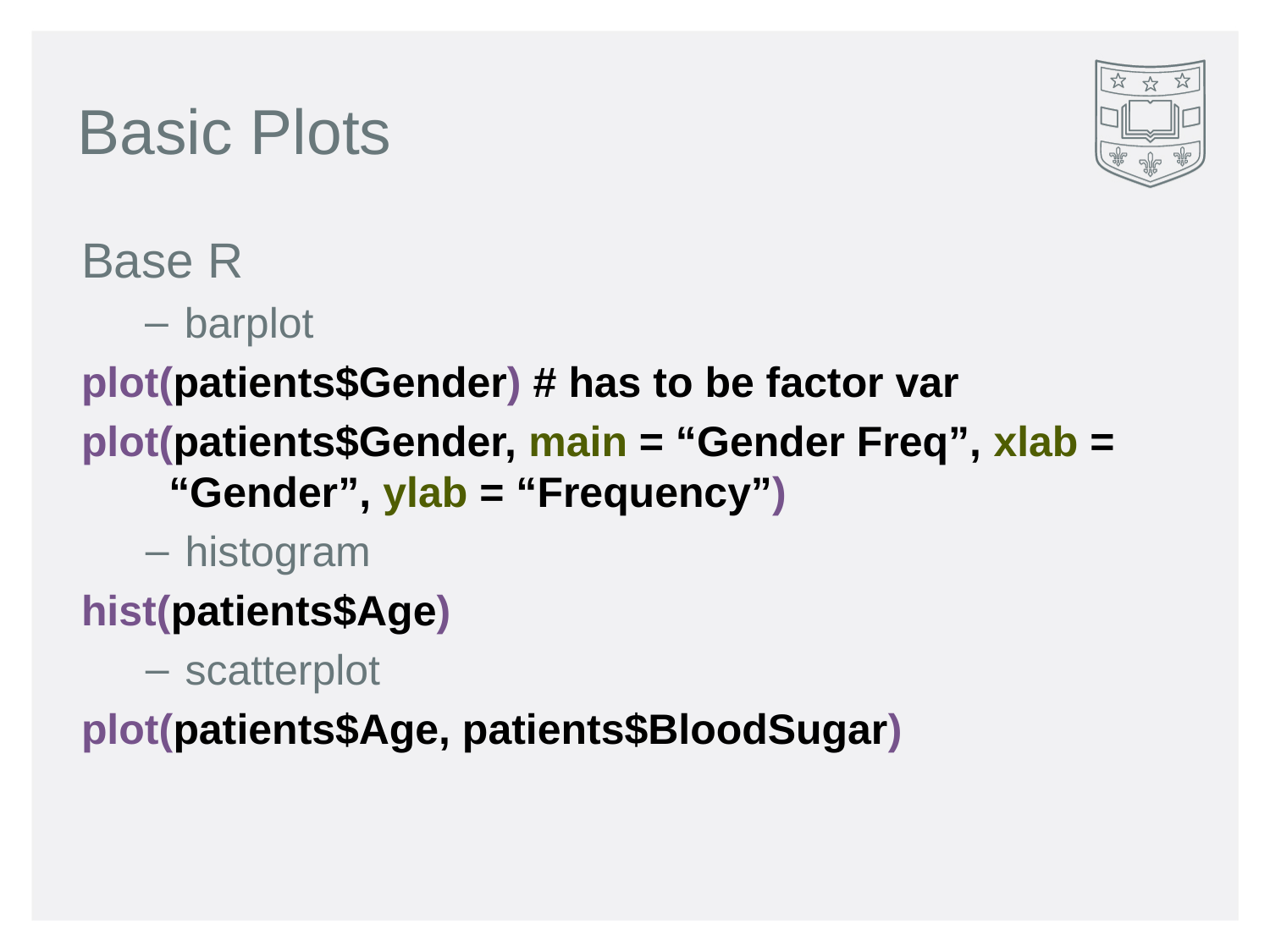

# Basic Plots
Base R
barplot
plot(patients$Gender) # has to be factor var
plot(patients$Gender, main = “Gender Freq”, xlab = “Gender”, ylab = “Frequency”)
histogram
hist(patients$Age)
scatterplot
plot(patients$Age, patients$BloodSugar)